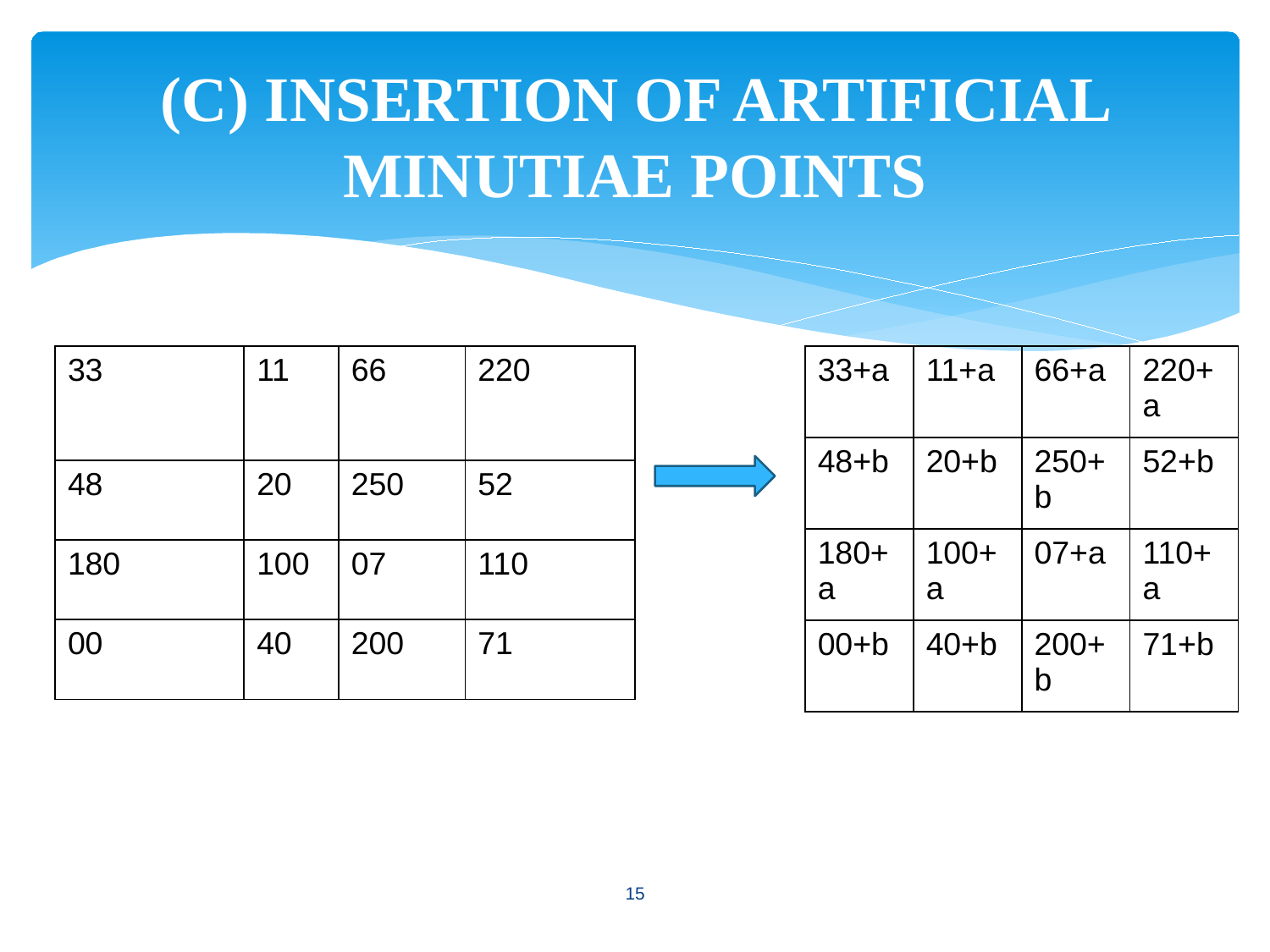

# (C) INSERTION OF ARTIFICIAL MINUTIAE POINTS
| 33 | 11 | 66 | 220 |
| --- | --- | --- | --- |
| 48 | 20 | 250 | 52 |
| 180 | 100 | 07 | 110 |
| 00 | 40 | 200 | 71 |
| 33+a | 11+a | 66+a | 220+a |
| --- | --- | --- | --- |
| 48+b | 20+b | 250+b | 52+b |
| 180+a | 100+a | 07+a | 110+a |
| 00+b | 40+b | 200+b | 71+b |

15